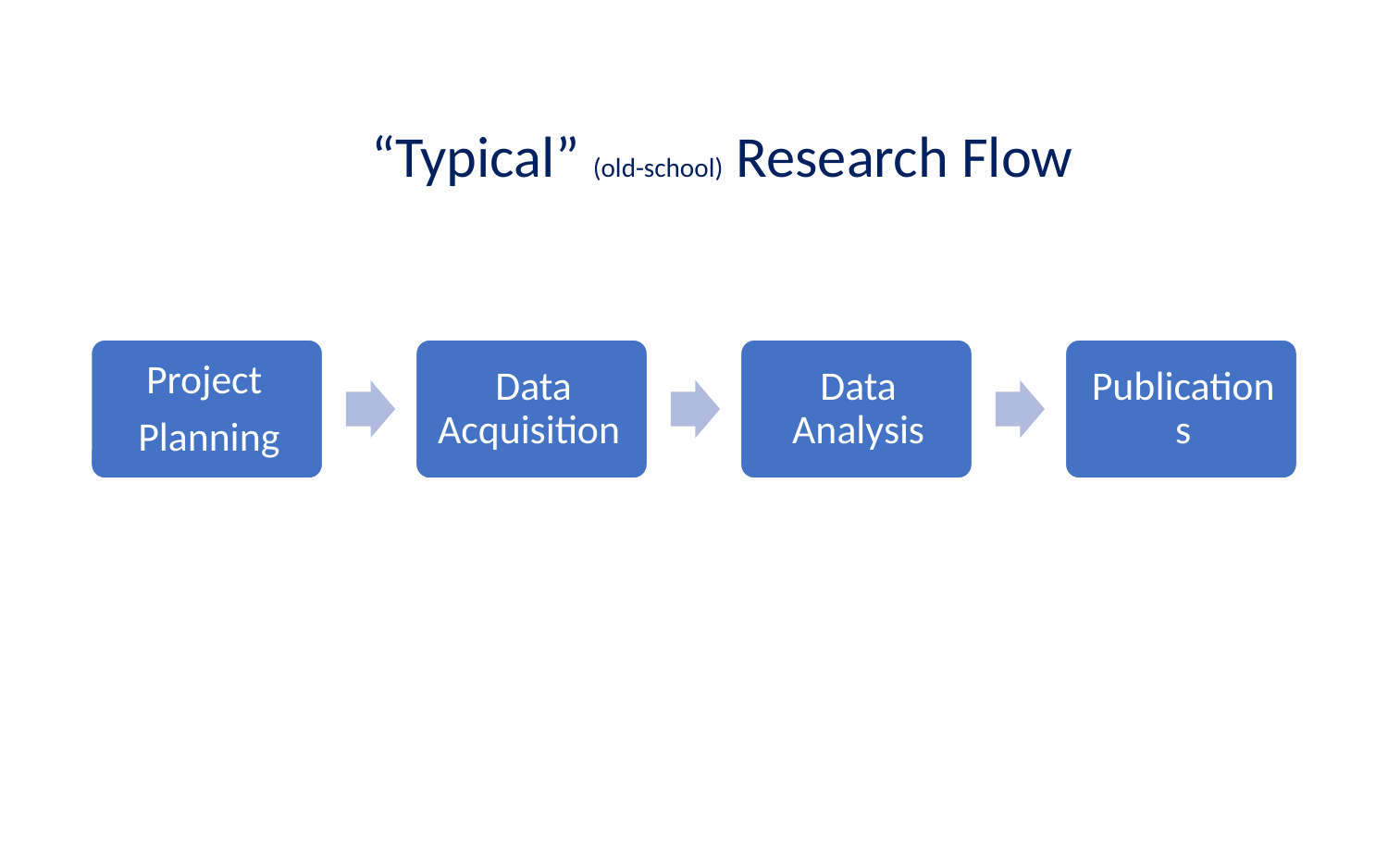

“Typical” (old-school) Research Flow
Project
Planning

Data Acquisition

Data Analysis

Publications